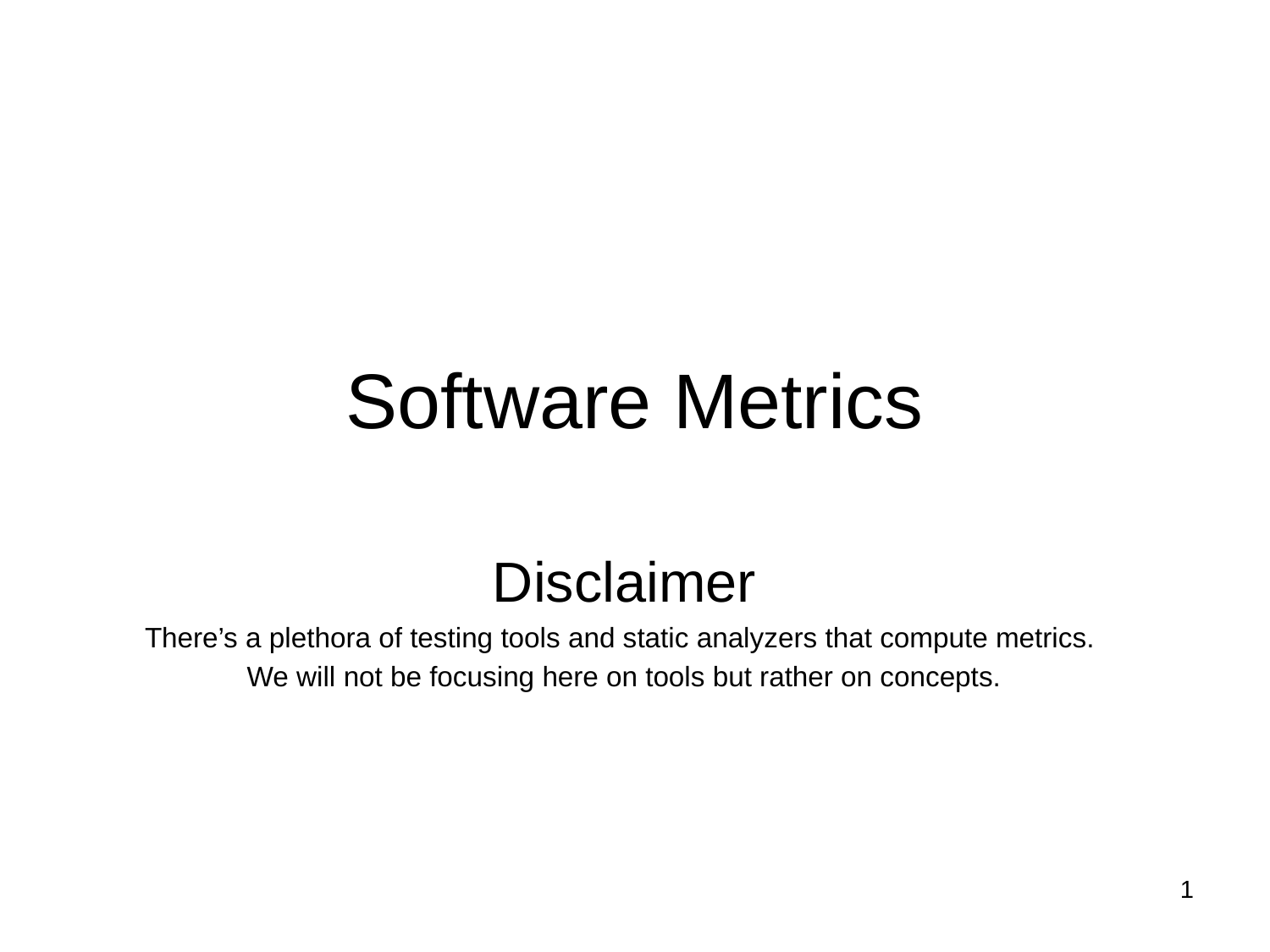

# Software Metrics
Disclaimer
There’s a plethora of testing tools and static analyzers that compute metrics.
We will not be focusing here on tools but rather on concepts.
1